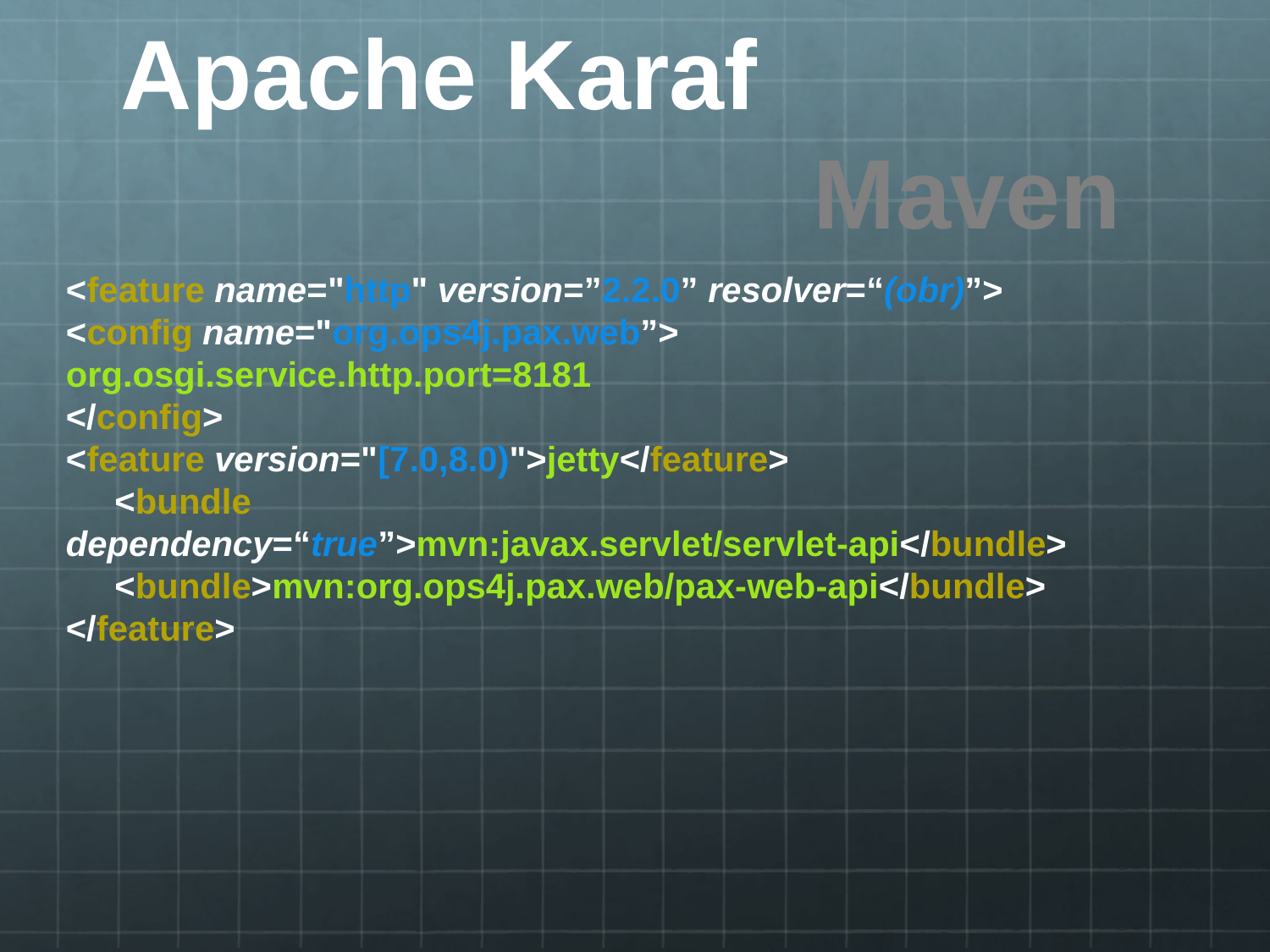

Apache Karaf
Maven
<feature name="http" version=”2.2.0” resolver=“(obr)”>
<config name="org.ops4j.pax.web”>
org.osgi.service.http.port=8181
</config>
<feature version="[7.0,8.0)">jetty</feature>
     <bundle dependency=“true”>mvn:javax.servlet/servlet-api</bundle>
     <bundle>mvn:org.ops4j.pax.web/pax-web-api</bundle>
</feature>